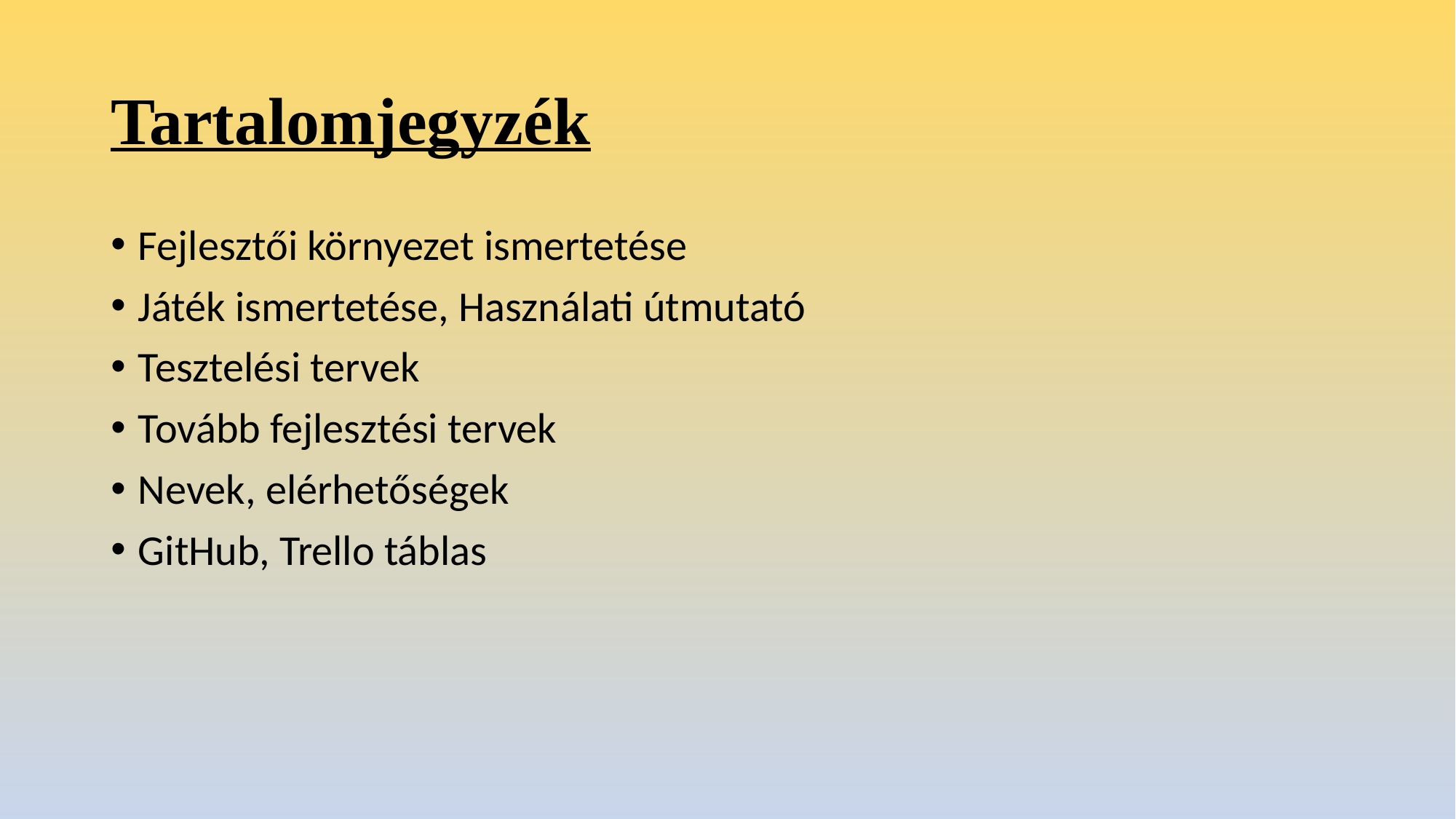

# Tartalomjegyzék
Fejlesztői környezet ismertetése
Játék ismertetése, Használati útmutató
Tesztelési tervek
Tovább fejlesztési tervek
Nevek, elérhetőségek
GitHub, Trello táblas